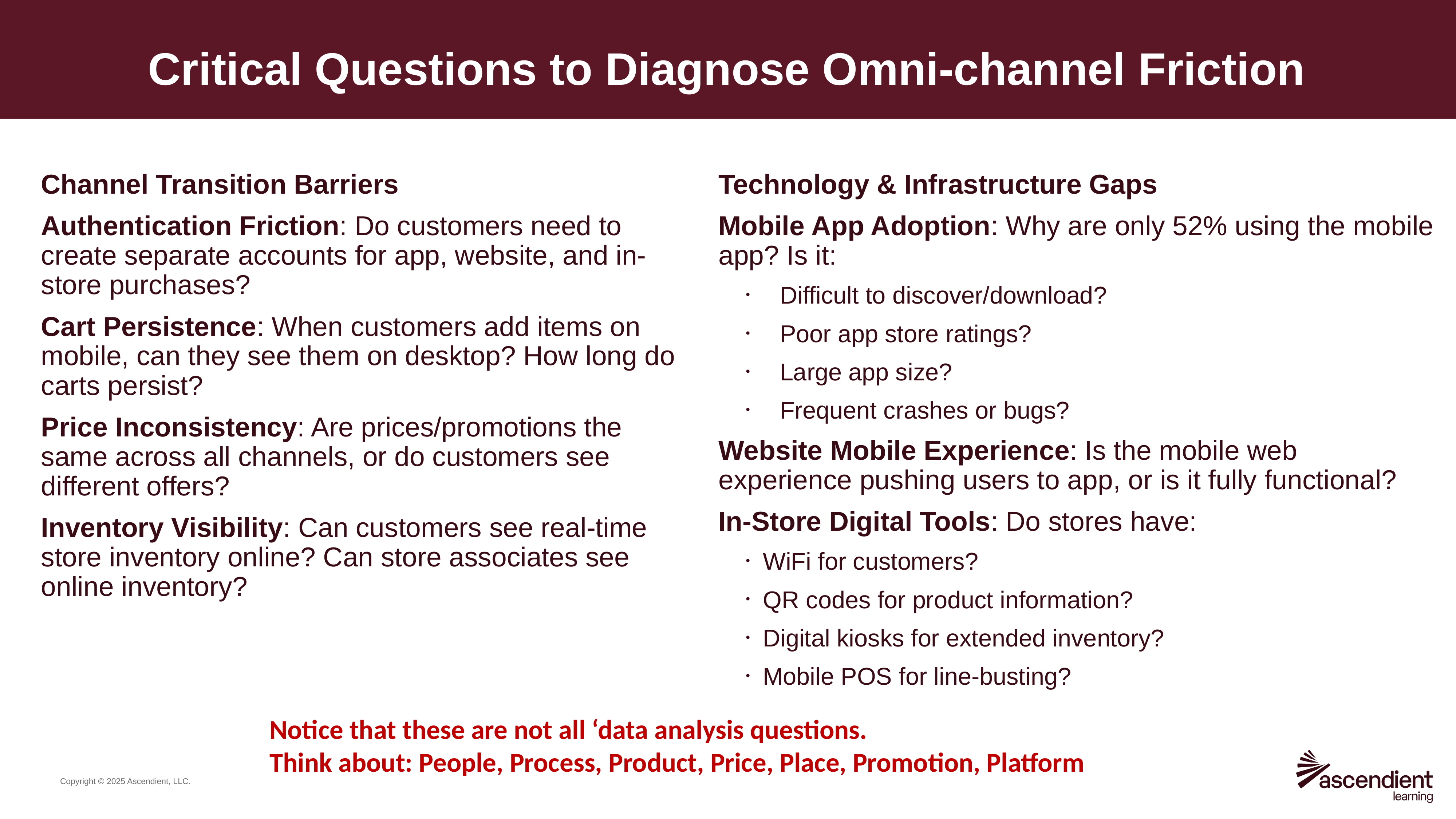

# Critical Questions to Diagnose Omni-channel Friction
Channel Transition Barriers
Authentication Friction: Do customers need to create separate accounts for app, website, and in-store purchases?
Cart Persistence: When customers add items on mobile, can they see them on desktop? How long do carts persist?
Price Inconsistency: Are prices/promotions the same across all channels, or do customers see different offers?
Inventory Visibility: Can customers see real-time store inventory online? Can store associates see online inventory?

Technology & Infrastructure Gaps
Mobile App Adoption: Why are only 52% using the mobile app? Is it:
Difficult to discover/download?
Poor app store ratings?
Large app size?
Frequent crashes or bugs?
Website Mobile Experience: Is the mobile web experience pushing users to app, or is it fully functional?
In-Store Digital Tools: Do stores have:
WiFi for customers?
QR codes for product information?
Digital kiosks for extended inventory?
Mobile POS for line-busting?
Notice that these are not all ‘data analysis questions.
Think about: People, Process, Product, Price, Place, Promotion, Platform
Copyright © 2025 Ascendient, LLC.